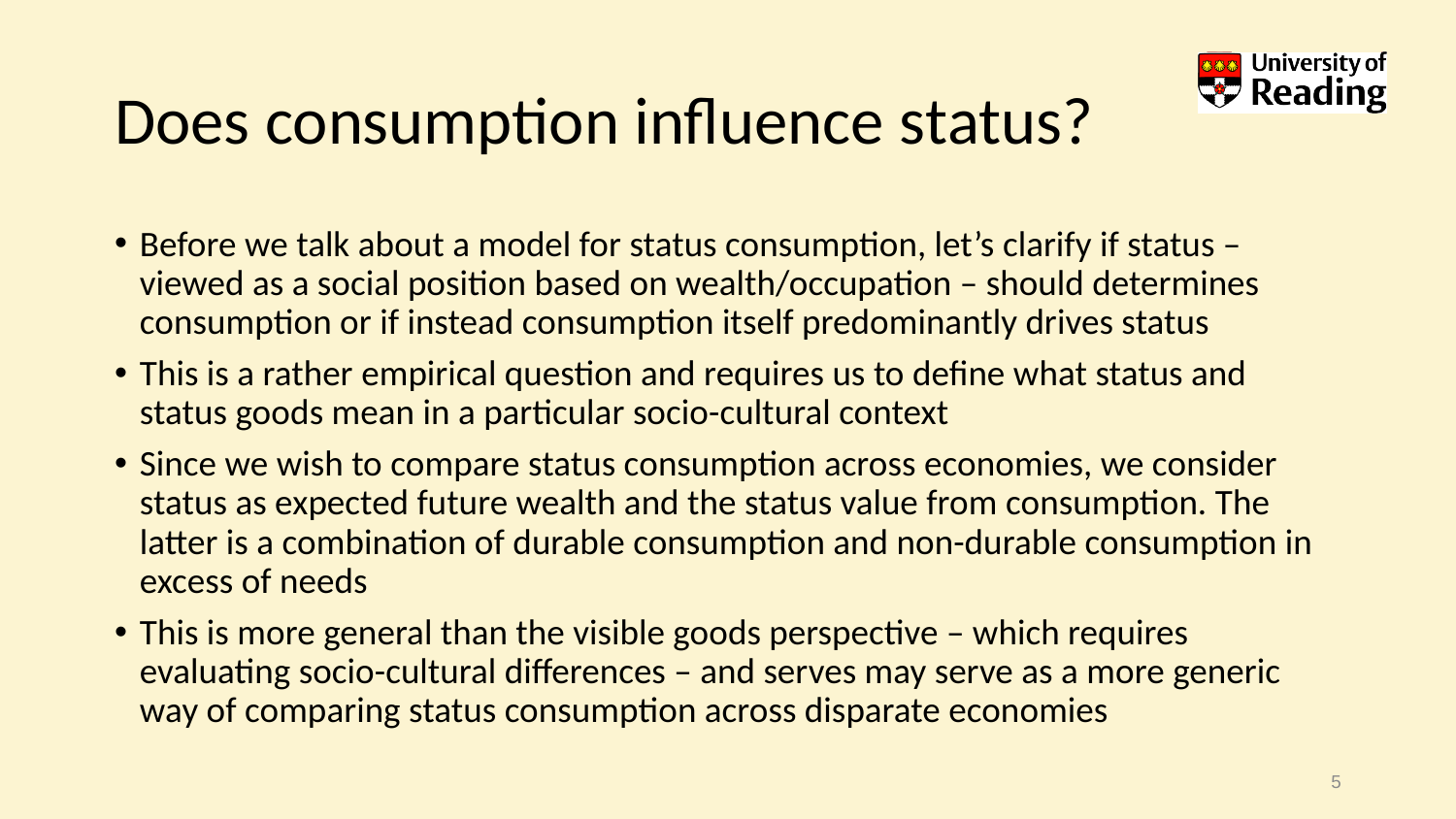

# Does consumption influence status?
Before we talk about a model for status consumption, let’s clarify if status – viewed as a social position based on wealth/occupation – should determines consumption or if instead consumption itself predominantly drives status
This is a rather empirical question and requires us to define what status and status goods mean in a particular socio-cultural context
Since we wish to compare status consumption across economies, we consider status as expected future wealth and the status value from consumption. The latter is a combination of durable consumption and non-durable consumption in excess of needs
This is more general than the visible goods perspective – which requires evaluating socio-cultural differences – and serves may serve as a more generic way of comparing status consumption across disparate economies
5